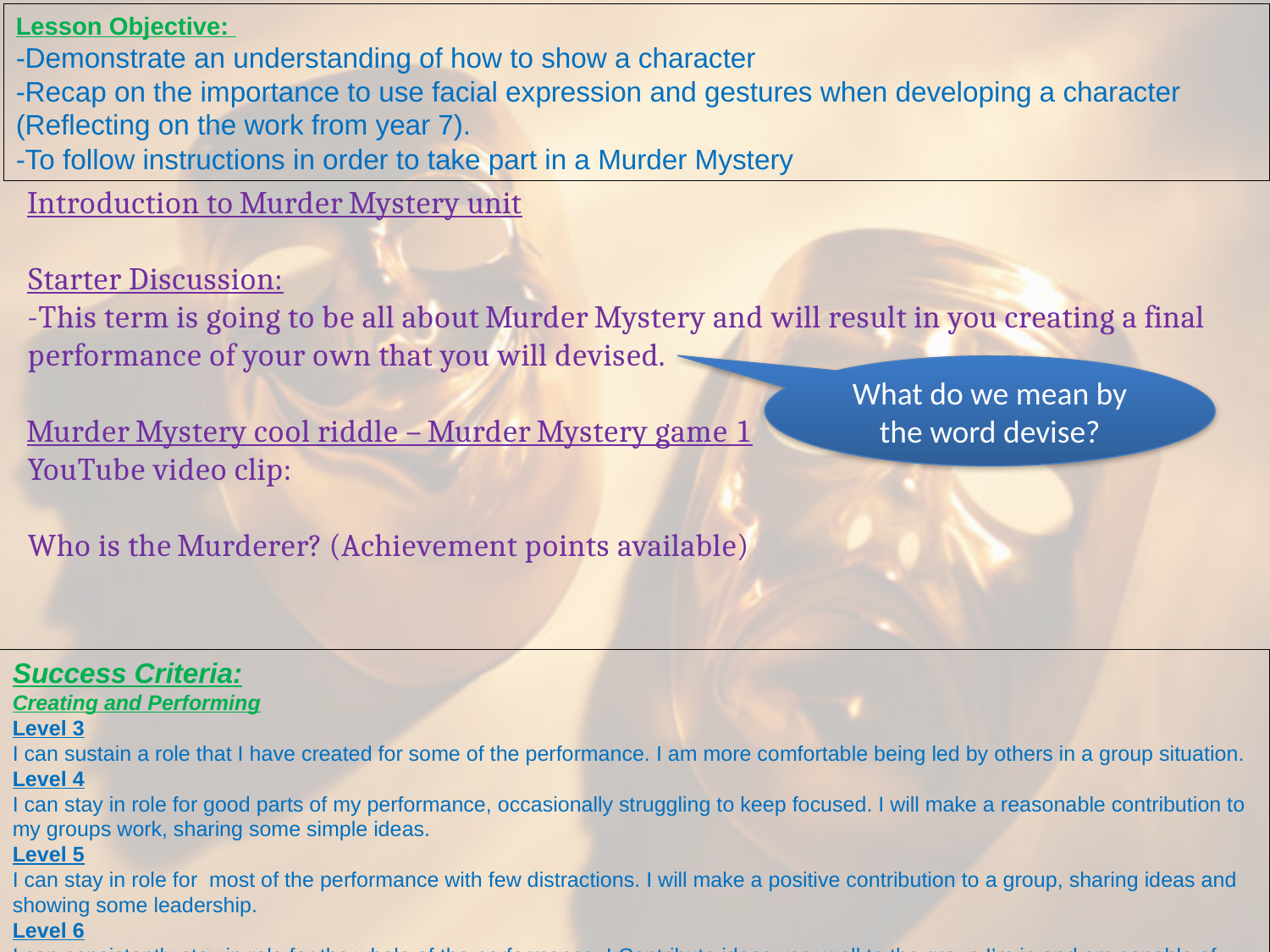

Lesson Objective:
-Demonstrate an understanding of how to show a character
-Recap on the importance to use facial expression and gestures when developing a character (Reflecting on the work from year 7).
-To follow instructions in order to take part in a Murder Mystery
Introduction to Murder Mystery unit

Starter Discussion:
-This term is going to be all about Murder Mystery and will result in you creating a final performance of your own that you will devised.

Murder Mystery cool riddle – Murder Mystery game 1
YouTube video clip:

Who is the Murderer? (Achievement points available)
What do we mean by the word devise?
Success Criteria:
Creating and Performing
Level 3
I can sustain a role that I have created for some of the performance. I am more comfortable being led by others in a group situation.
Level 4
I can stay in role for good parts of my performance, occasionally struggling to keep focused. I will make a reasonable contribution to my groups work, sharing some simple ideas.
Level 5
I can stay in role for  most of the performance with few distractions. I will make a positive contribution to a group, sharing ideas and showing some leadership.
Level 6
I can consistently stay in role for the whole of the performance. I Contribute ideas very well to the group I’m in and am capable of showing good leadership skills